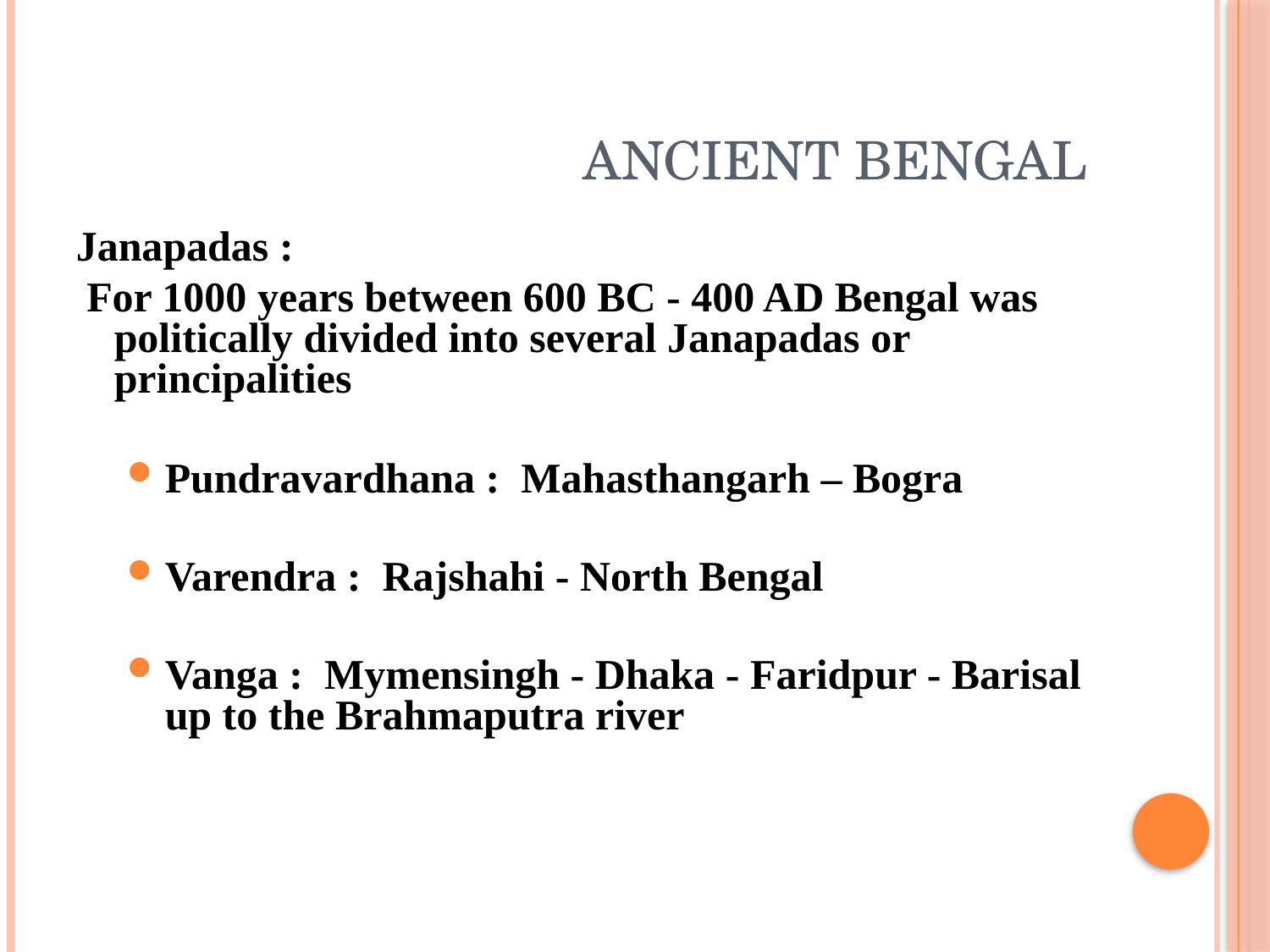

# Ancient Bengal
Janapadas :
 For 1000 years between 600 BC - 400 AD Bengal was politically divided into several Janapadas or principalities

Pundravardhana :  Mahasthangarh – Bogra

Varendra :  Rajshahi - North Bengal

Vanga :  Mymensingh - Dhaka - Faridpur - Barisal up to the Brahmaputra river